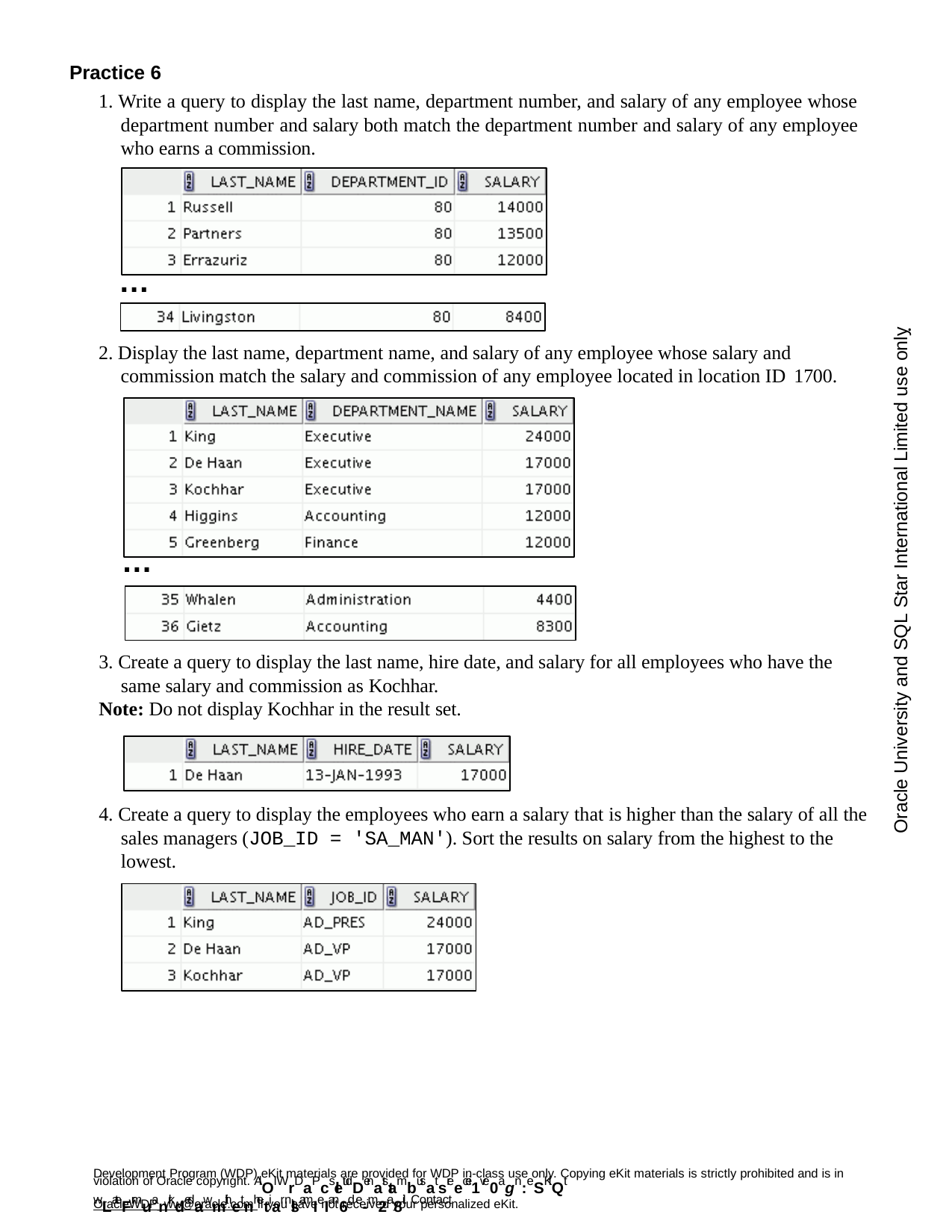

Practice 6
1. Write a query to display the last name, department number, and salary of any employee whose  department number and salary both match the department number and salary of any employee  who earns a commission.

…

Oracle University and SQL Star International Limited use onlyฺ
2. Display the last name, department name, and salary of any employee whose salary and  commission match the salary and commission of any employee located in location ID 1700.

…

3. Create a query to display the last name, hire date, and salary for all employees who have the  same salary and commission as Kochhar.
Note: Do not display Kochhar in the result set.

4. Create a query to display the employees who earn a salary that is higher than the salary of all the  sales managers (JOB_ID = 'SA_MAN'). Sort the results on salary from the highest to the  lowest.

Development Program (WDP) eKit materials are provided for WDP in-class use only. Copying eKit materials is strictly prohibited and is in
violation of Oracle copyright. AlOl WrDaPcsletudDenatstambusat sreecei1ve0agn:eSKiQt wLateFrmuanrkdedawmithetnhetiar nlsamIeI an6d e-m2a8il. Contact
OracleWDP_ww@oracle.com if you have not received your personalized eKit.